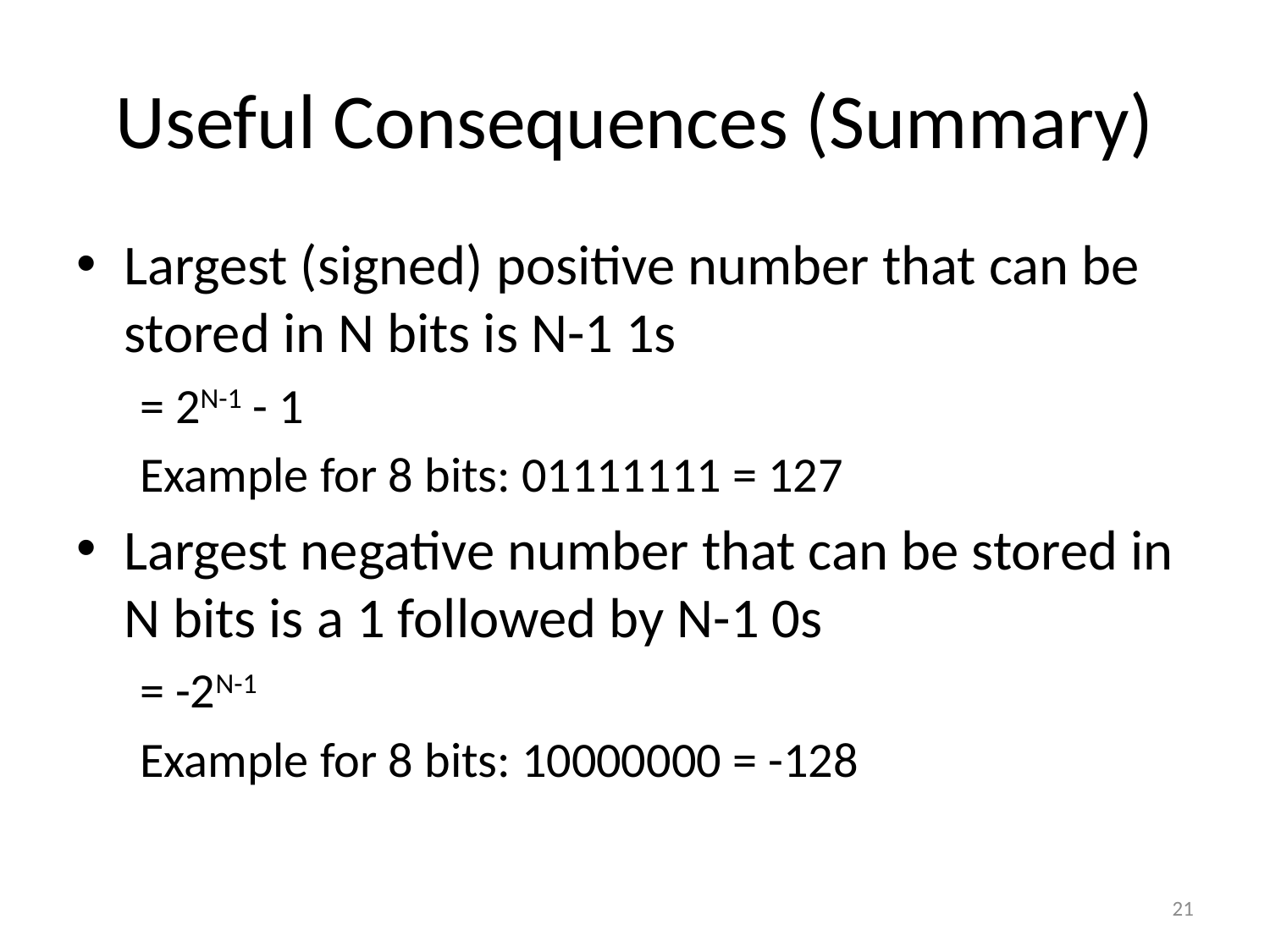

# Useful Consequences (Summary)
Largest (signed) positive number that can be stored in N bits is N-1 1s
= 2N-1 - 1
Example for 8 bits: 01111111 = 127
Largest negative number that can be stored in N bits is a 1 followed by N-1 0s
= -2N-1
Example for 8 bits: 10000000 = -128
21